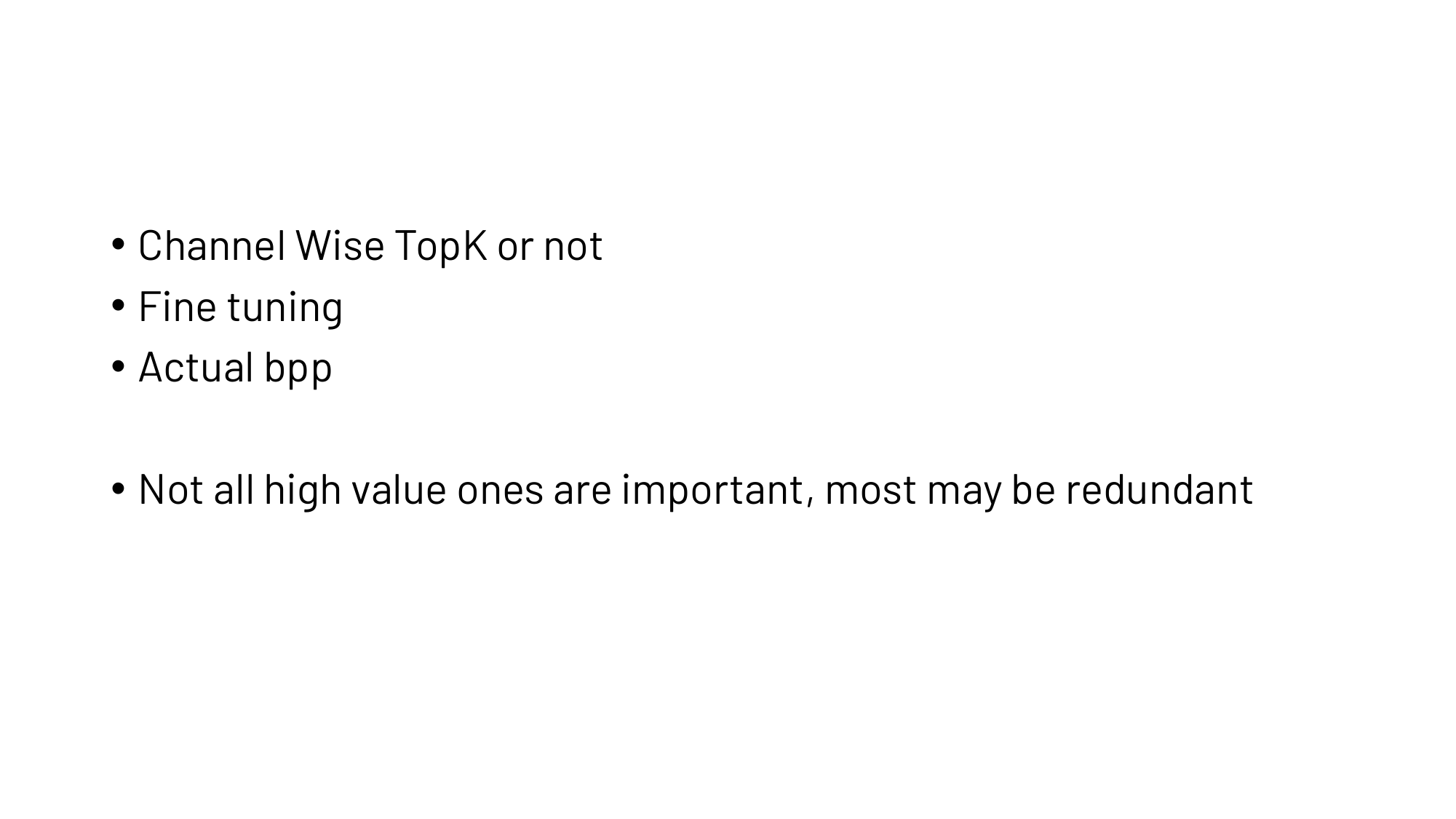

#
Channel Wise TopK or not
Fine tuning
Actual bpp

Not all high value ones are important, most may be redundant